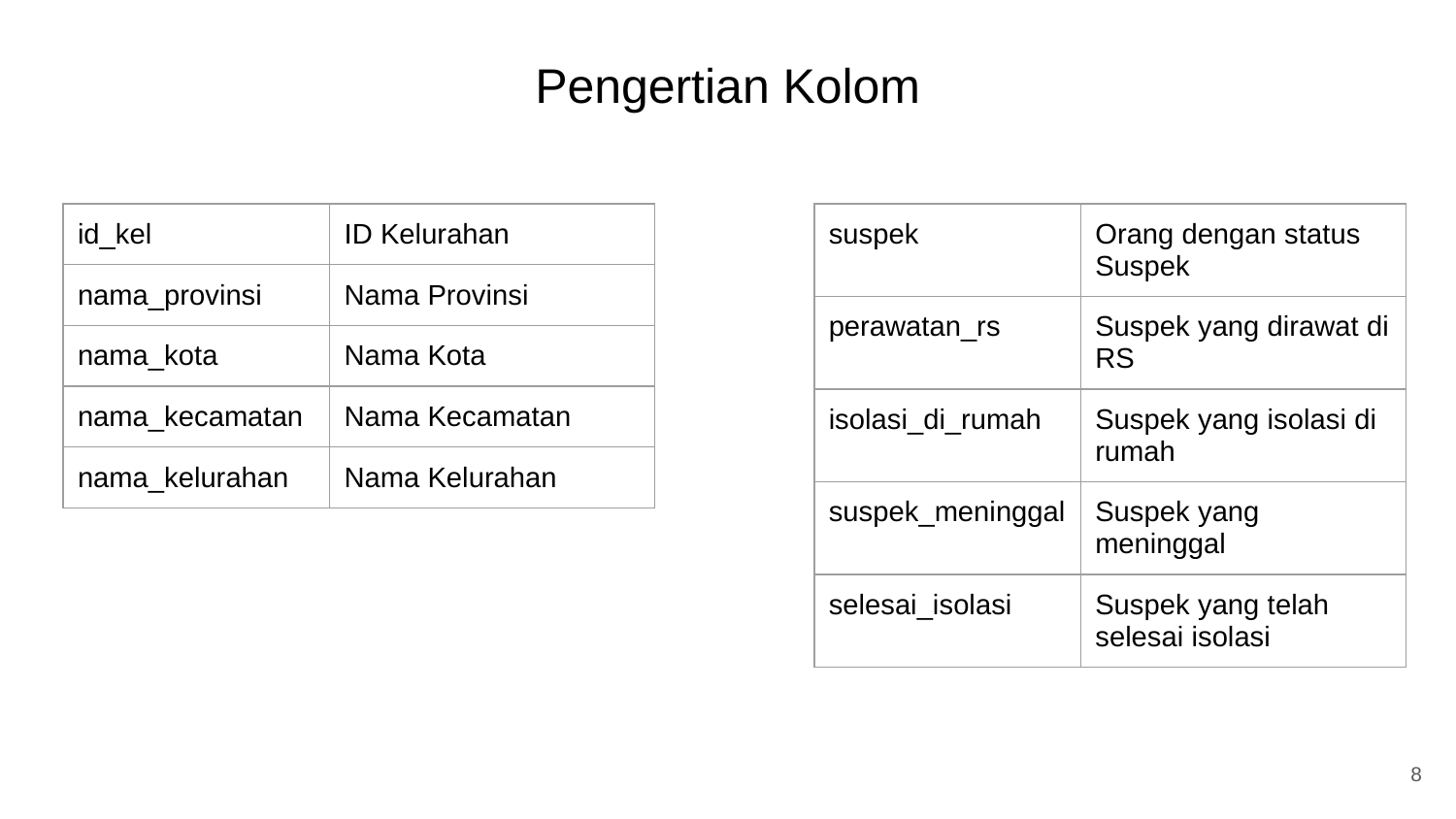

# Pengertian Kolom
| id\_kel | ID Kelurahan |
| --- | --- |
| nama\_provinsi | Nama Provinsi |
| nama\_kota | Nama Kota |
| nama\_kecamatan | Nama Kecamatan |
| nama\_kelurahan | Nama Kelurahan |
| suspek | Orang dengan status Suspek |
| --- | --- |
| perawatan\_rs | Suspek yang dirawat di RS |
| isolasi\_di\_rumah | Suspek yang isolasi di rumah |
| suspek\_meninggal | Suspek yang meninggal |
| selesai\_isolasi | Suspek yang telah selesai isolasi |
8